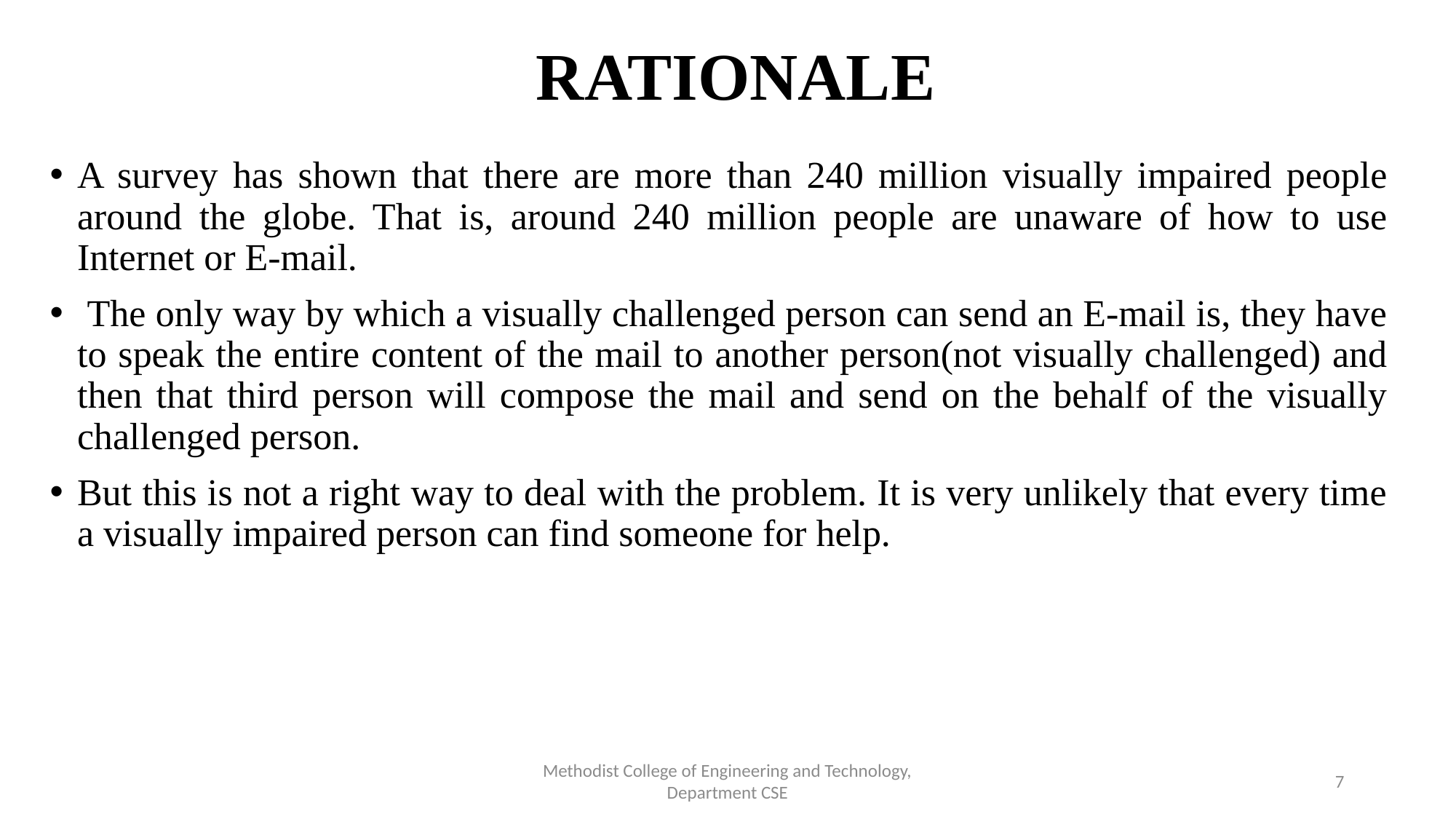

# RATIONALE
A survey has shown that there are more than 240 million visually impaired people around the globe. That is, around 240 million people are unaware of how to use Internet or E-mail.
 The only way by which a visually challenged person can send an E-mail is, they have to speak the entire content of the mail to another person(not visually challenged) and then that third person will compose the mail and send on the behalf of the visually challenged person.
But this is not a right way to deal with the problem. It is very unlikely that every time a visually impaired person can find someone for help.

Methodist College of Engineering and Technology,
 Department CSE
7